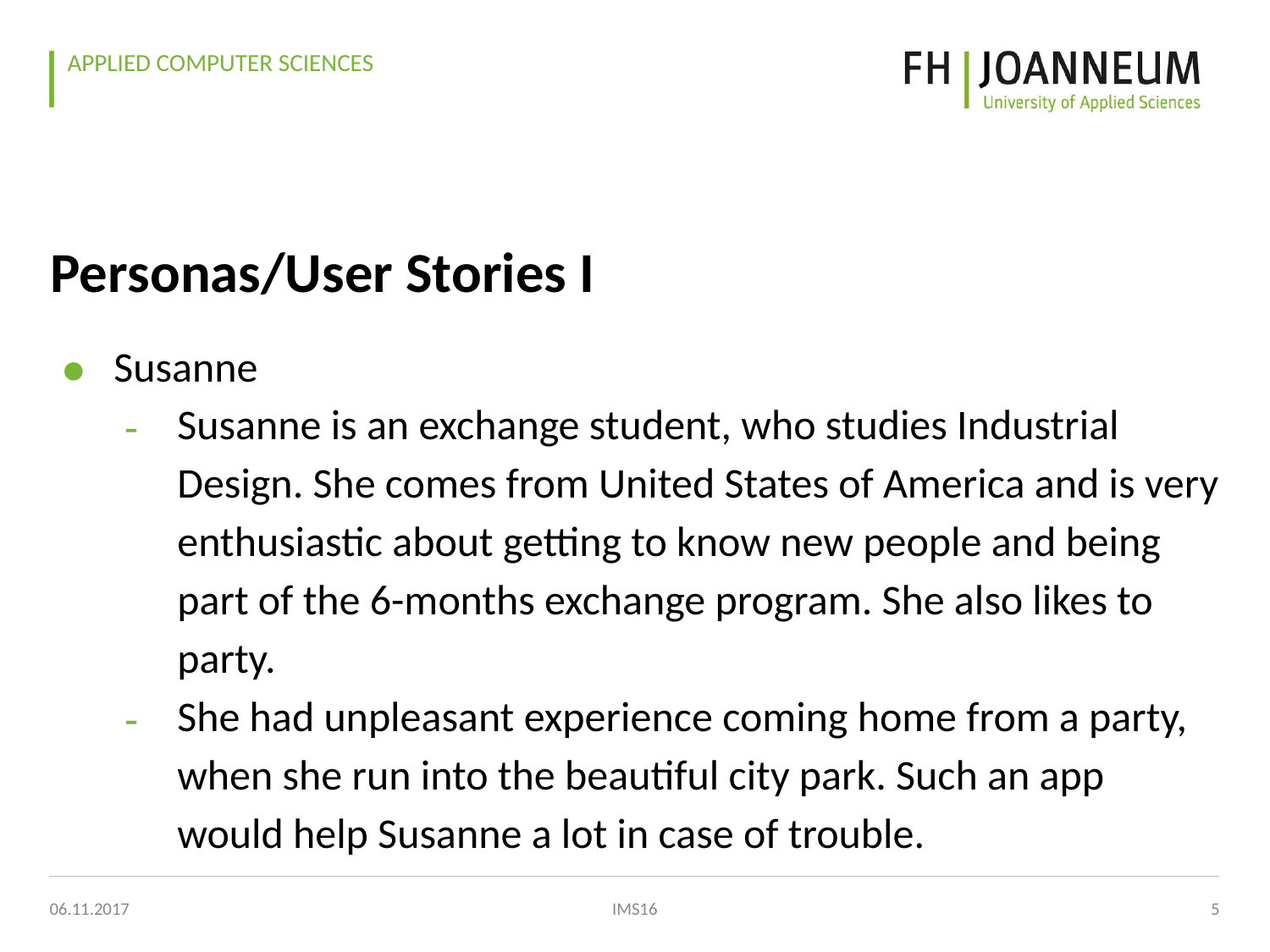

# Personas/User Stories I
Susanne
Susanne is an exchange student, who studies Industrial Design. She comes from United States of America and is very enthusiastic about getting to know new people and being part of the 6-months exchange program. She also likes to party.
She had unpleasant experience coming home from a party, when she run into the beautiful city park. Such an app would help Susanne a lot in case of trouble.

06.11.2017
IMS16
5